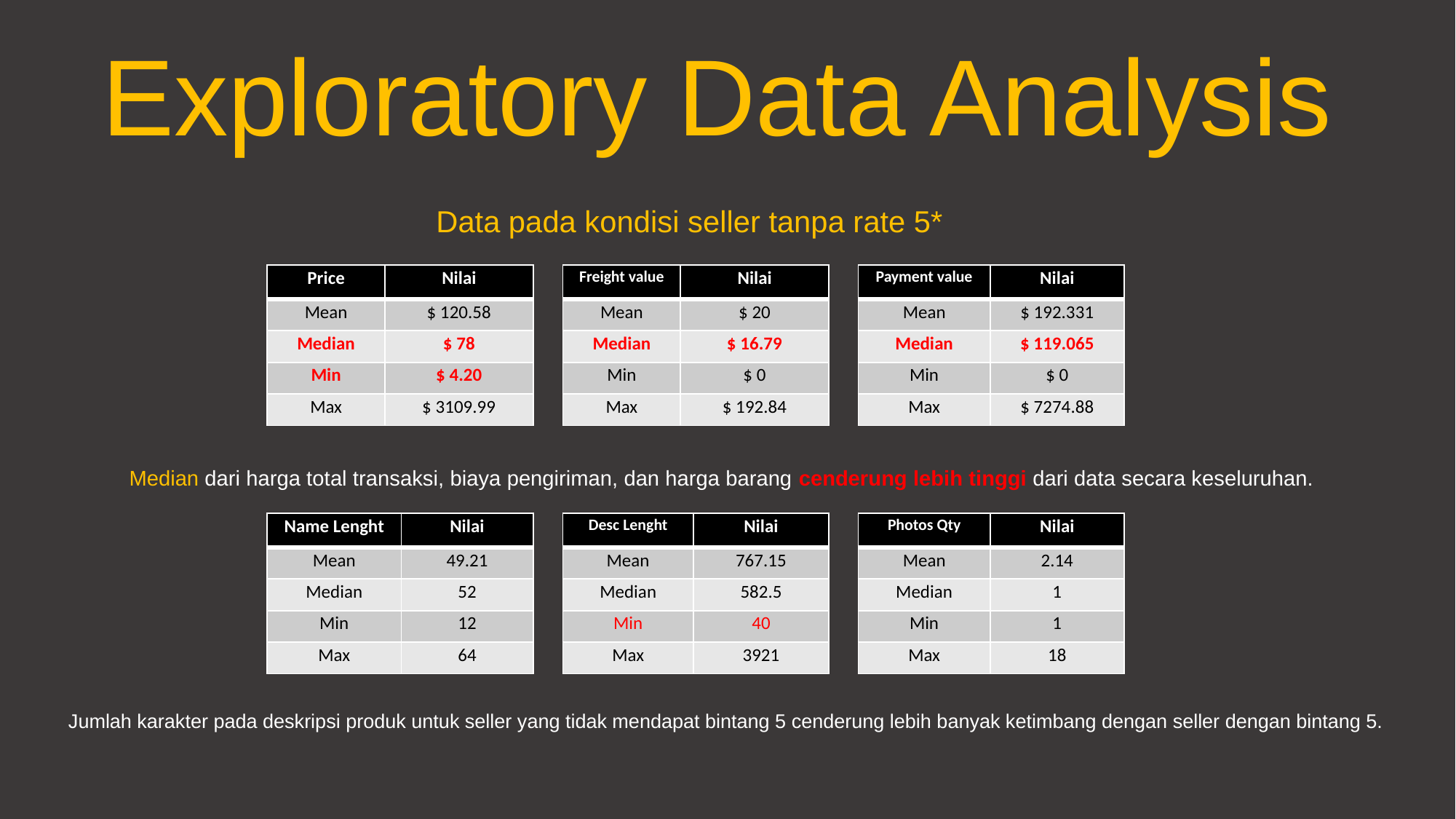

# Exploratory Data Analysis
Data pada kondisi seller tanpa rate 5*
| Price | Nilai |
| --- | --- |
| Mean | $ 120.58 |
| Median | $ 78 |
| Min | $ 4.20 |
| Max | $ 3109.99 |
| Freight value | Nilai |
| --- | --- |
| Mean | $ 20 |
| Median | $ 16.79 |
| Min | $ 0 |
| Max | $ 192.84 |
| Payment value | Nilai |
| --- | --- |
| Mean | $ 192.331 |
| Median | $ 119.065 |
| Min | $ 0 |
| Max | $ 7274.88 |
Median dari harga total transaksi, biaya pengiriman, dan harga barang cenderung lebih tinggi dari data secara keseluruhan.
| Name Lenght | Nilai |
| --- | --- |
| Mean | 49.21 |
| Median | 52 |
| Min | 12 |
| Max | 64 |
| Desc Lenght | Nilai |
| --- | --- |
| Mean | 767.15 |
| Median | 582.5 |
| Min | 40 |
| Max | 3921 |
| Photos Qty | Nilai |
| --- | --- |
| Mean | 2.14 |
| Median | 1 |
| Min | 1 |
| Max | 18 |
Jumlah karakter pada deskripsi produk untuk seller yang tidak mendapat bintang 5 cenderung lebih banyak ketimbang dengan seller dengan bintang 5.